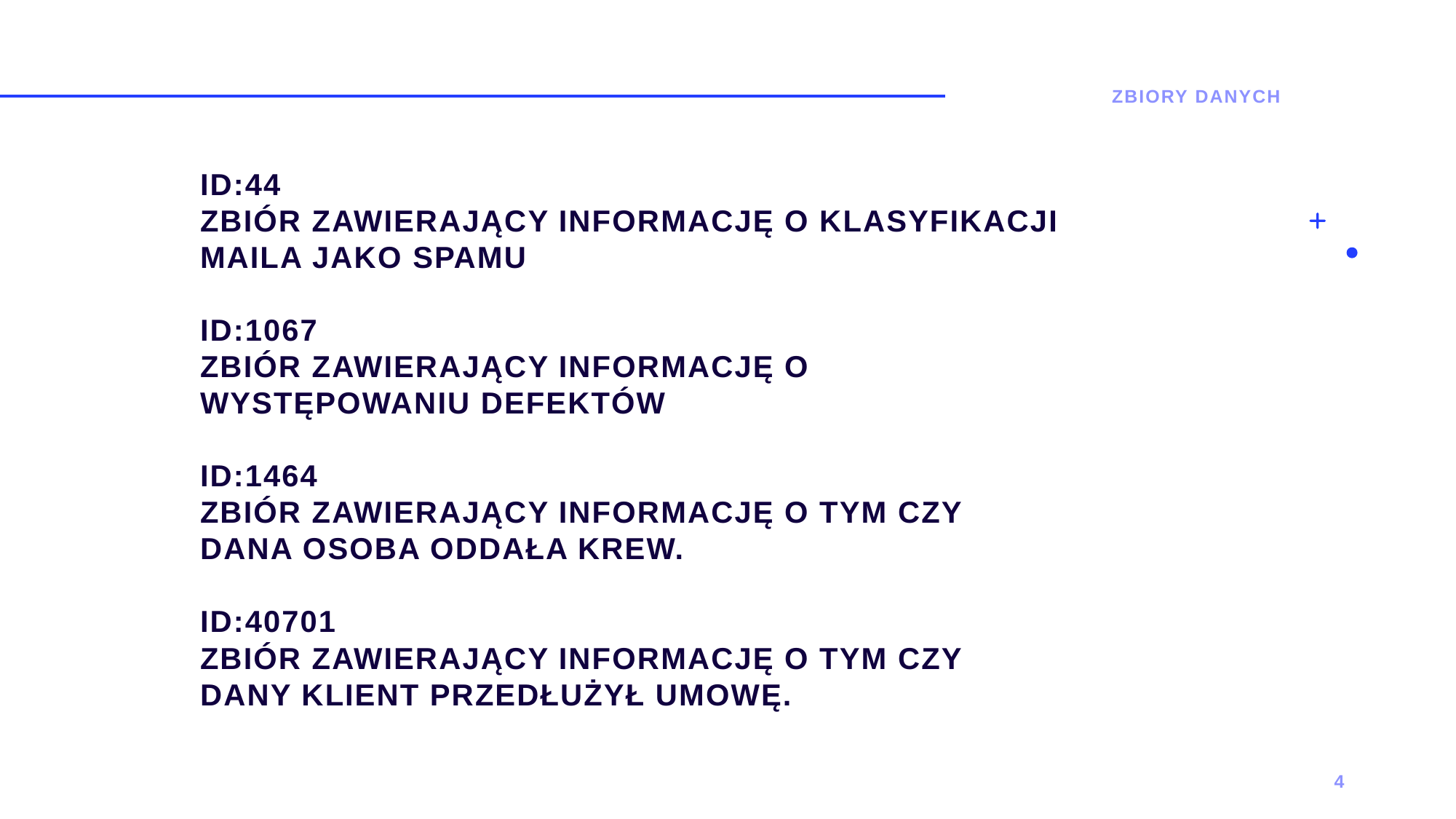

zbiory danych
Id:44
Zbiór zawierający informację o klasyfikacji maila jako spamu

id:1067
Zbiór zawierający informację o występowaniu defektów

id:1464
Zbiór zawierający informację o tym czy dana osoba oddała krew.

id:40701
Zbiór zawierający informację o tym czy dany klient przedłużył umowę.
4